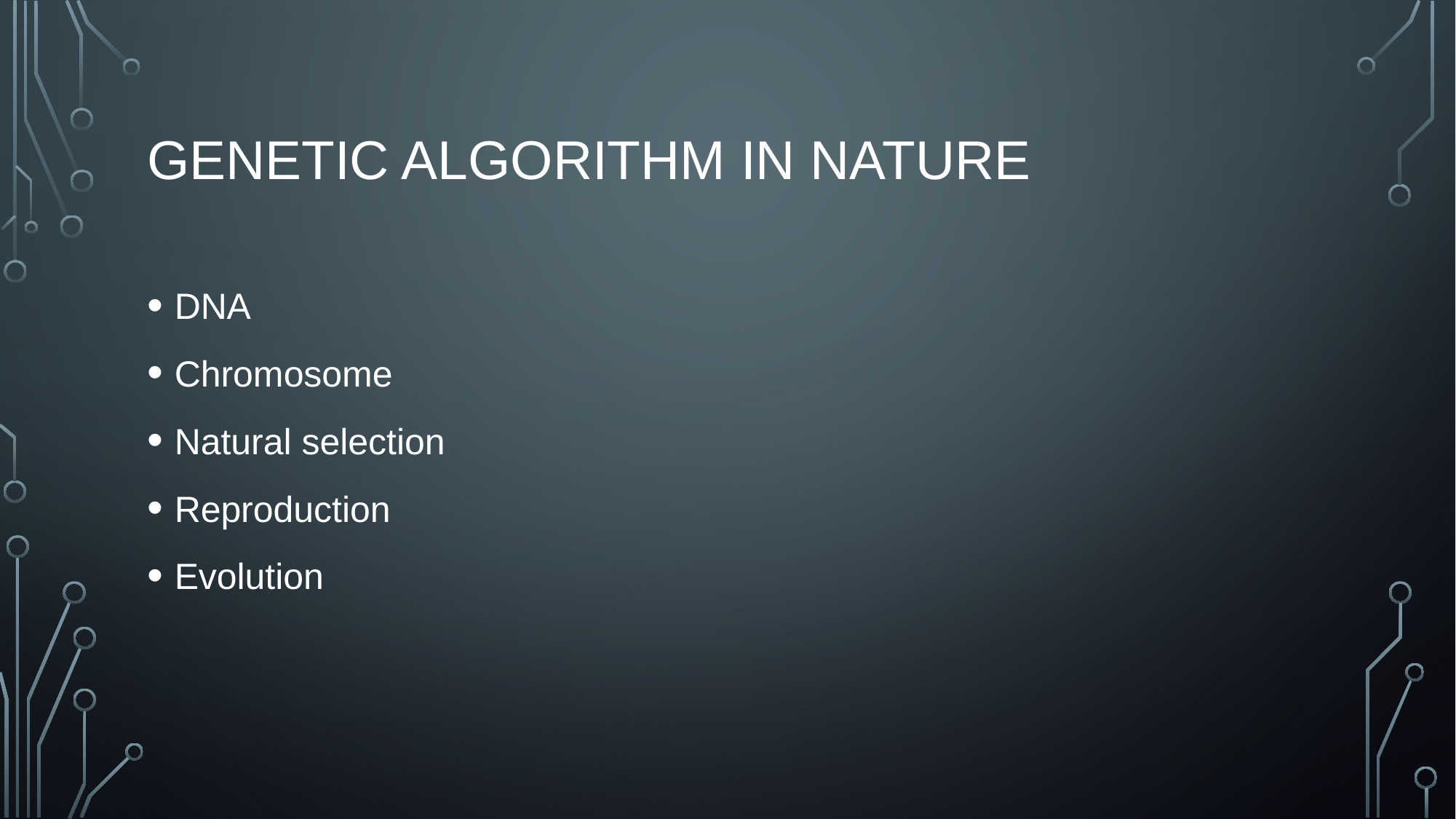

# Genetic algorithm in nature
DNA
Chromosome
Natural selection
Reproduction
Evolution